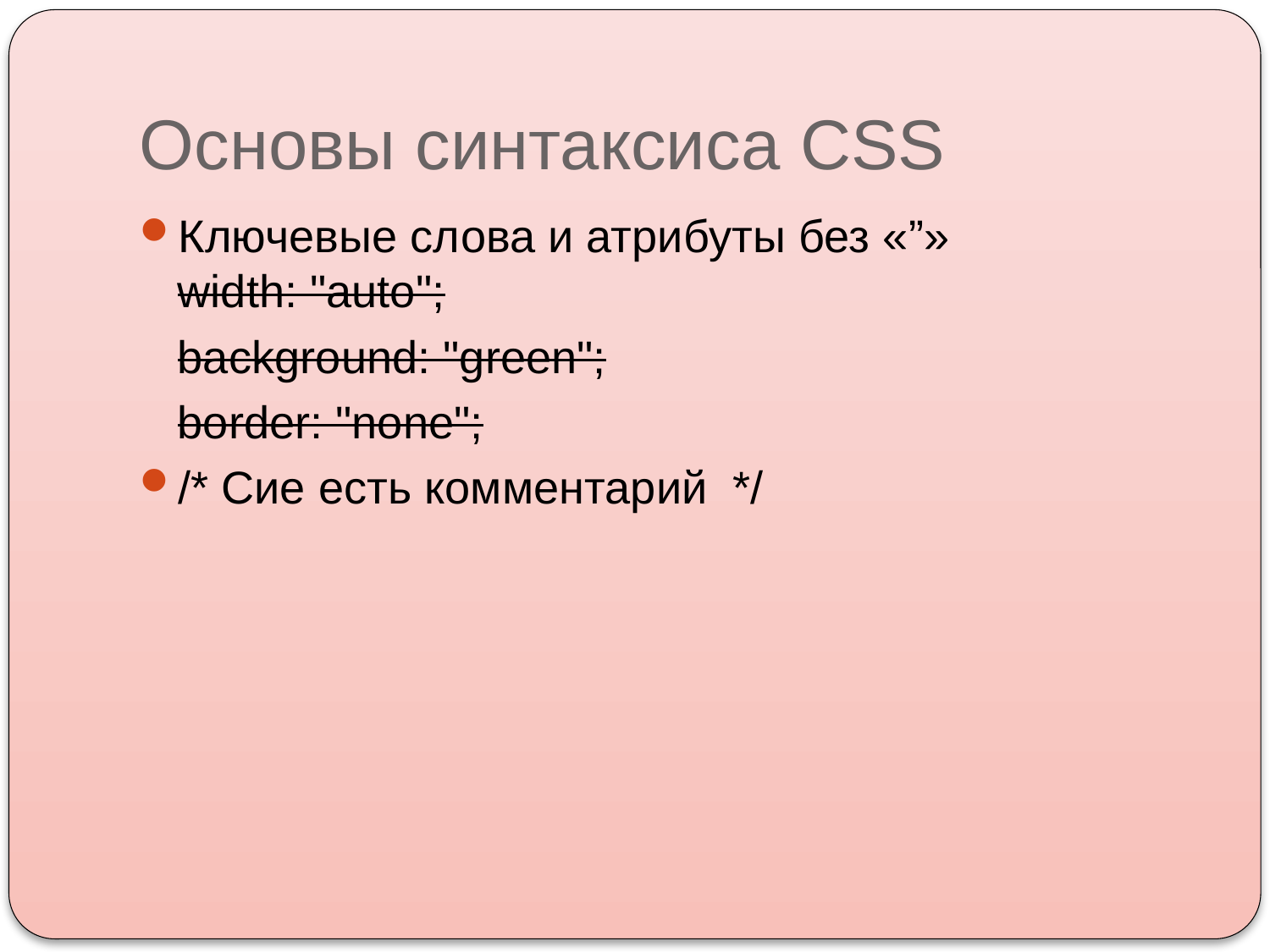

# Основы синтаксиса CSS
Ключевые слова и атрибуты без «”»
width: "auto";
	background: "green";
	border: "none";
/* Сие есть комментарий  */